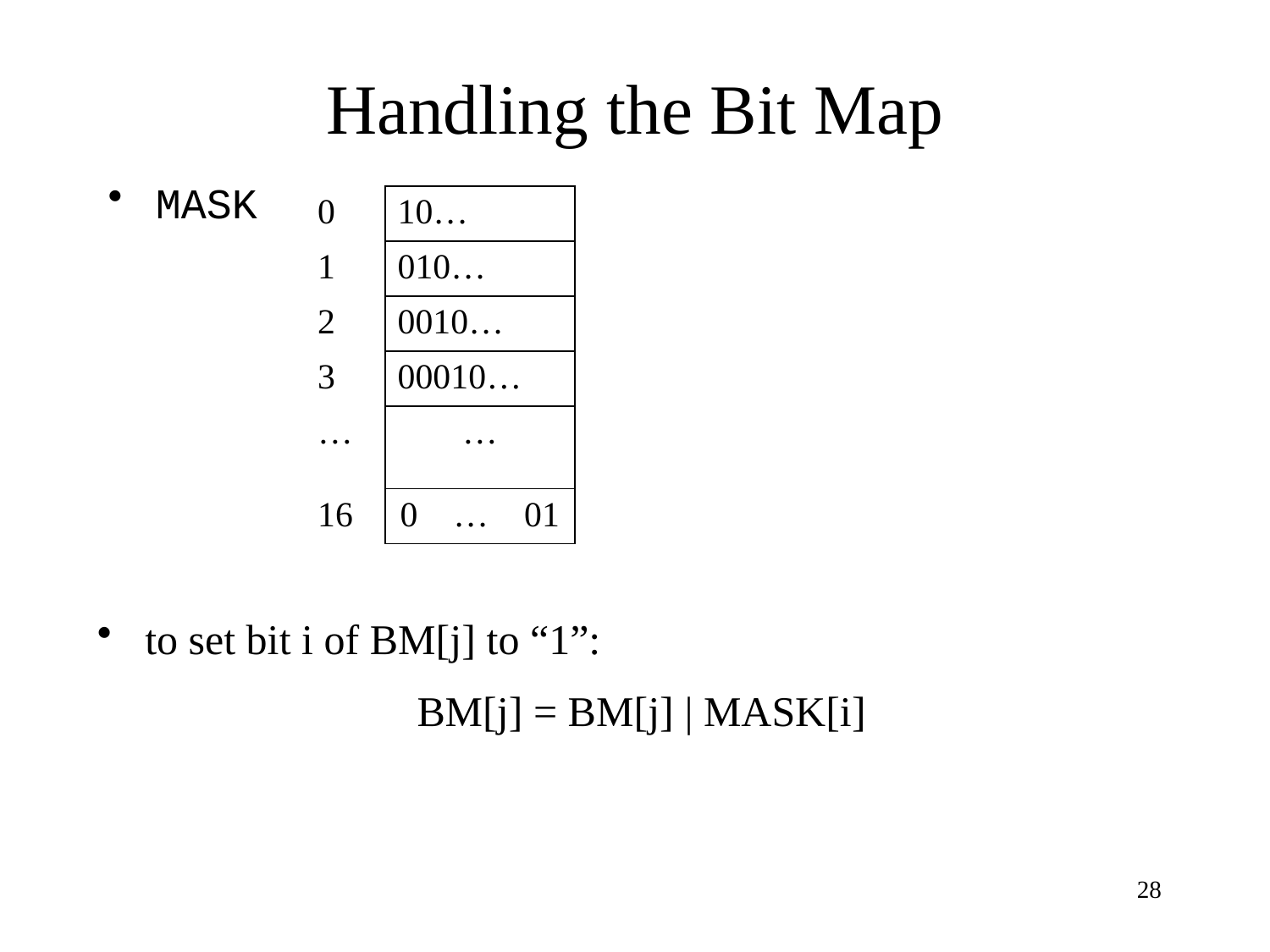

# Handling the Bit Map
MASK
| 0 | 10… |
| --- | --- |
| 1 | 010… |
| 2 | 0010… |
| 3 | 00010… |
| … | … |
| 16 | 0 … 01 |
to set bit i of BM[j] to “1”:
BM[j] = BM[j] | MASK[i]

28